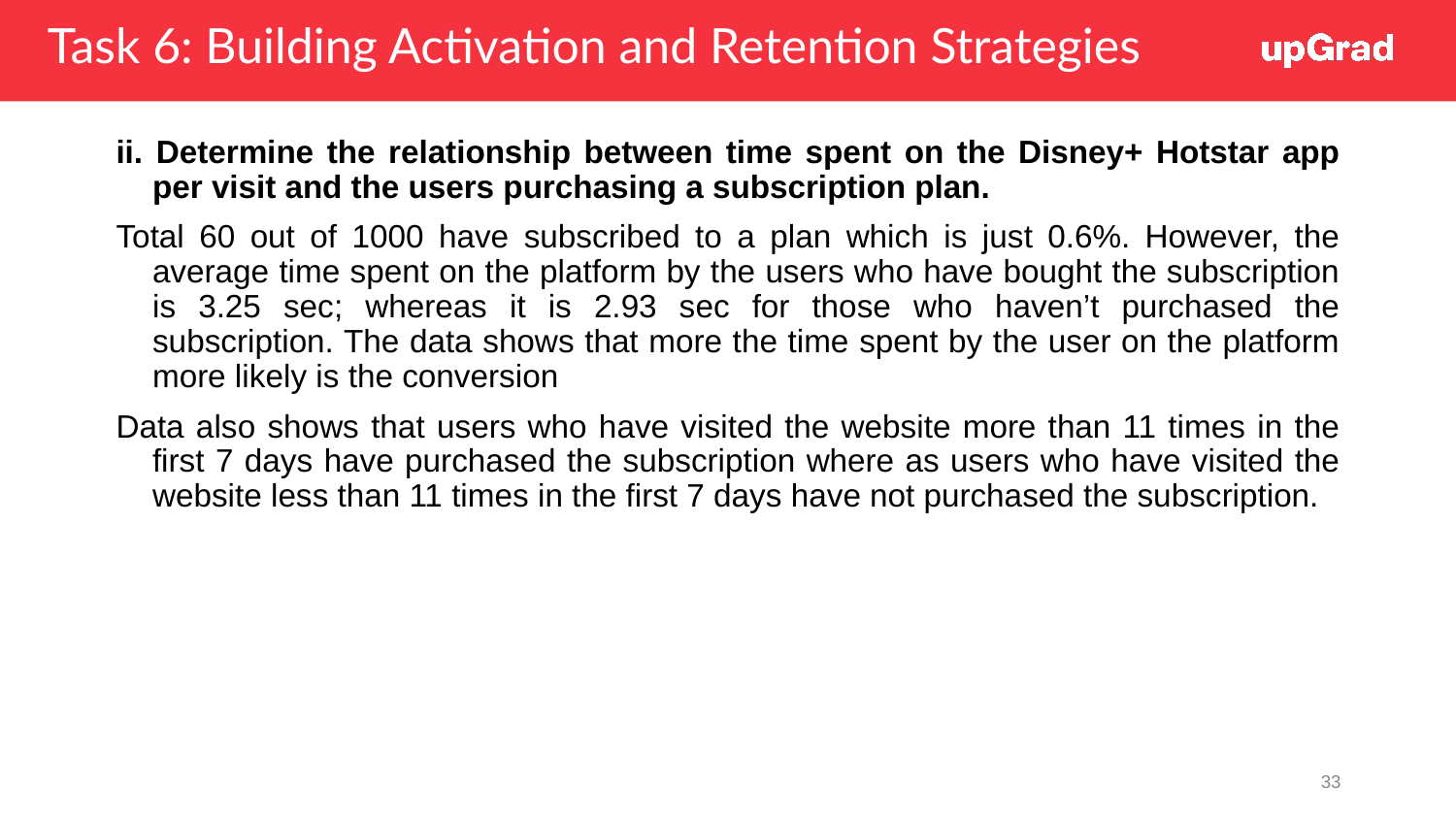

# Task 6: Building Activation and Retention Strategies
ii. Determine the relationship between time spent on the Disney+ Hotstar app per visit and the users purchasing a subscription plan.
Total 60 out of 1000 have subscribed to a plan which is just 0.6%. However, the average time spent on the platform by the users who have bought the subscription is 3.25 sec; whereas it is 2.93 sec for those who haven’t purchased the subscription. The data shows that more the time spent by the user on the platform more likely is the conversion
Data also shows that users who have visited the website more than 11 times in the first 7 days have purchased the subscription where as users who have visited the website less than 11 times in the first 7 days have not purchased the subscription.

33